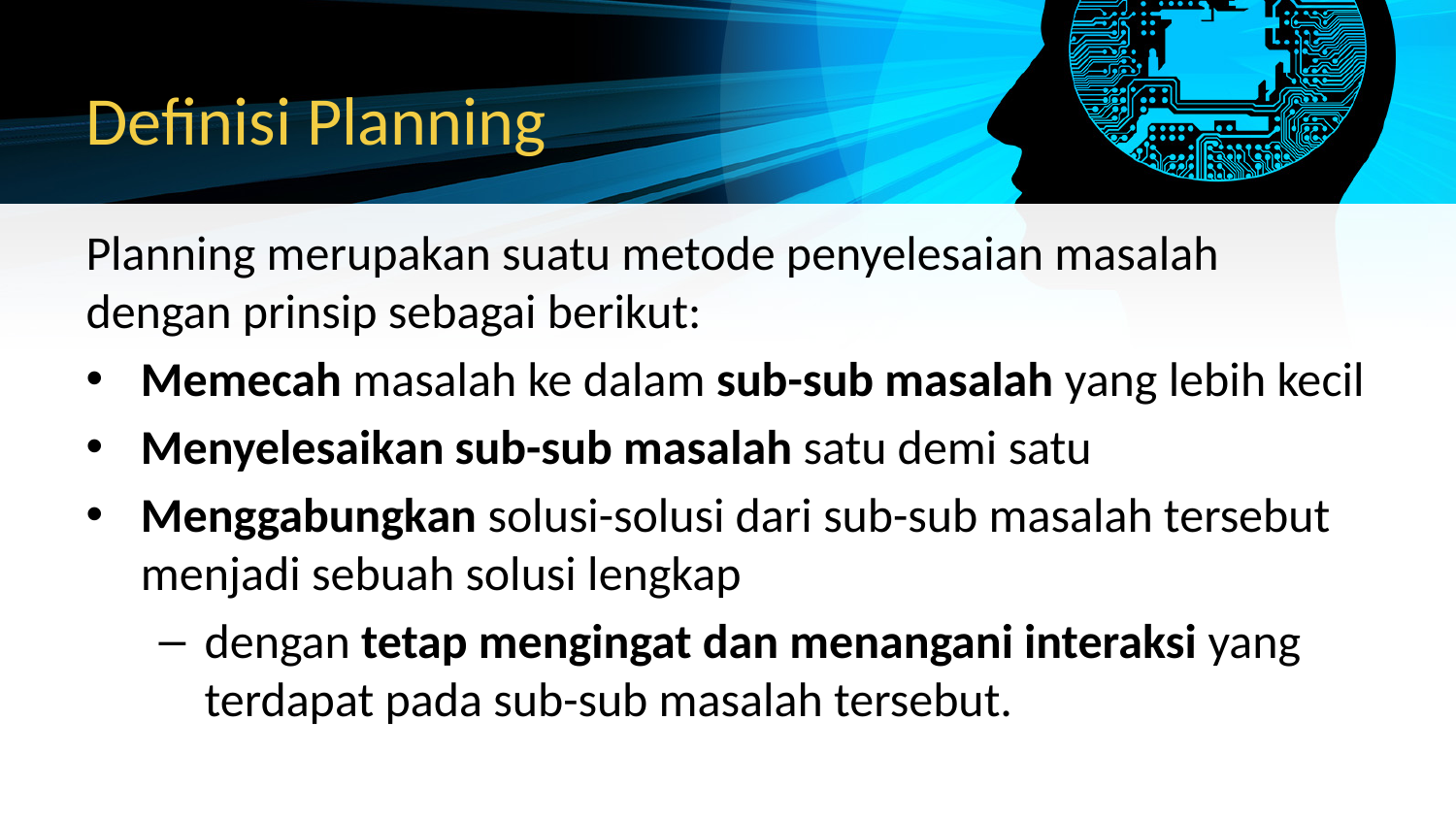

# Definisi Planning
Planning merupakan suatu metode penyelesaian masalah dengan prinsip sebagai berikut:
Memecah masalah ke dalam sub-sub masalah yang lebih kecil
Menyelesaikan sub-sub masalah satu demi satu
Menggabungkan solusi-solusi dari sub-sub masalah tersebut menjadi sebuah solusi lengkap
dengan tetap mengingat dan menangani interaksi yang terdapat pada sub-sub masalah tersebut.